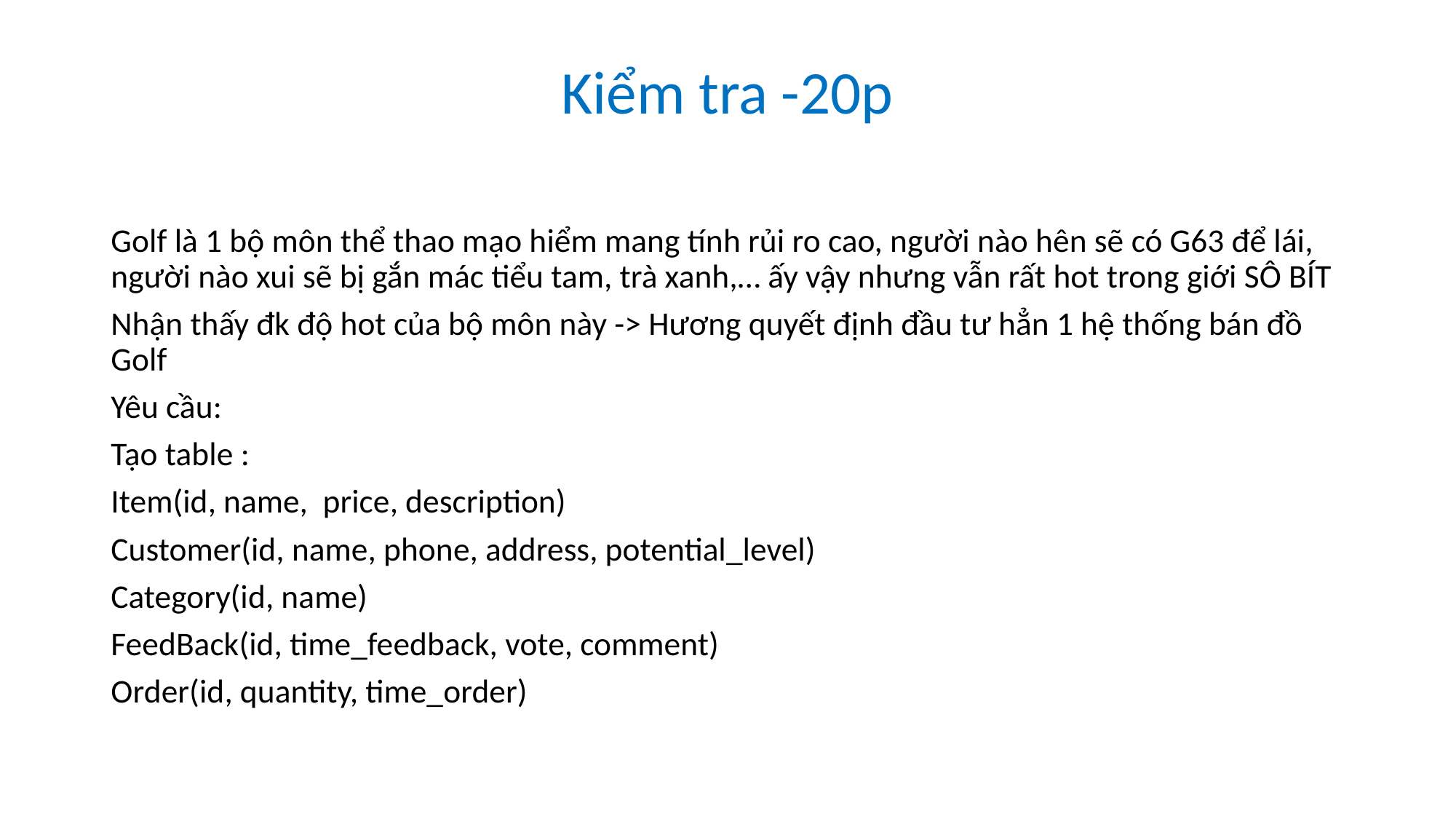

Kiểm tra -20p
Golf là 1 bộ môn thể thao mạo hiểm mang tính rủi ro cao, người nào hên sẽ có G63 để lái, người nào xui sẽ bị gắn mác tiểu tam, trà xanh,… ấy vậy nhưng vẫn rất hot trong giới SÔ BÍT
Nhận thấy đk độ hot của bộ môn này -> Hương quyết định đầu tư hẳn 1 hệ thống bán đồ Golf
Yêu cầu:
Tạo table :
Item(id, name,  price, description)
Customer(id, name, phone, address, potential_level)
Category(id, name)
FeedBack(id, time_feedback, vote, comment)
Order(id, quantity, time_order)